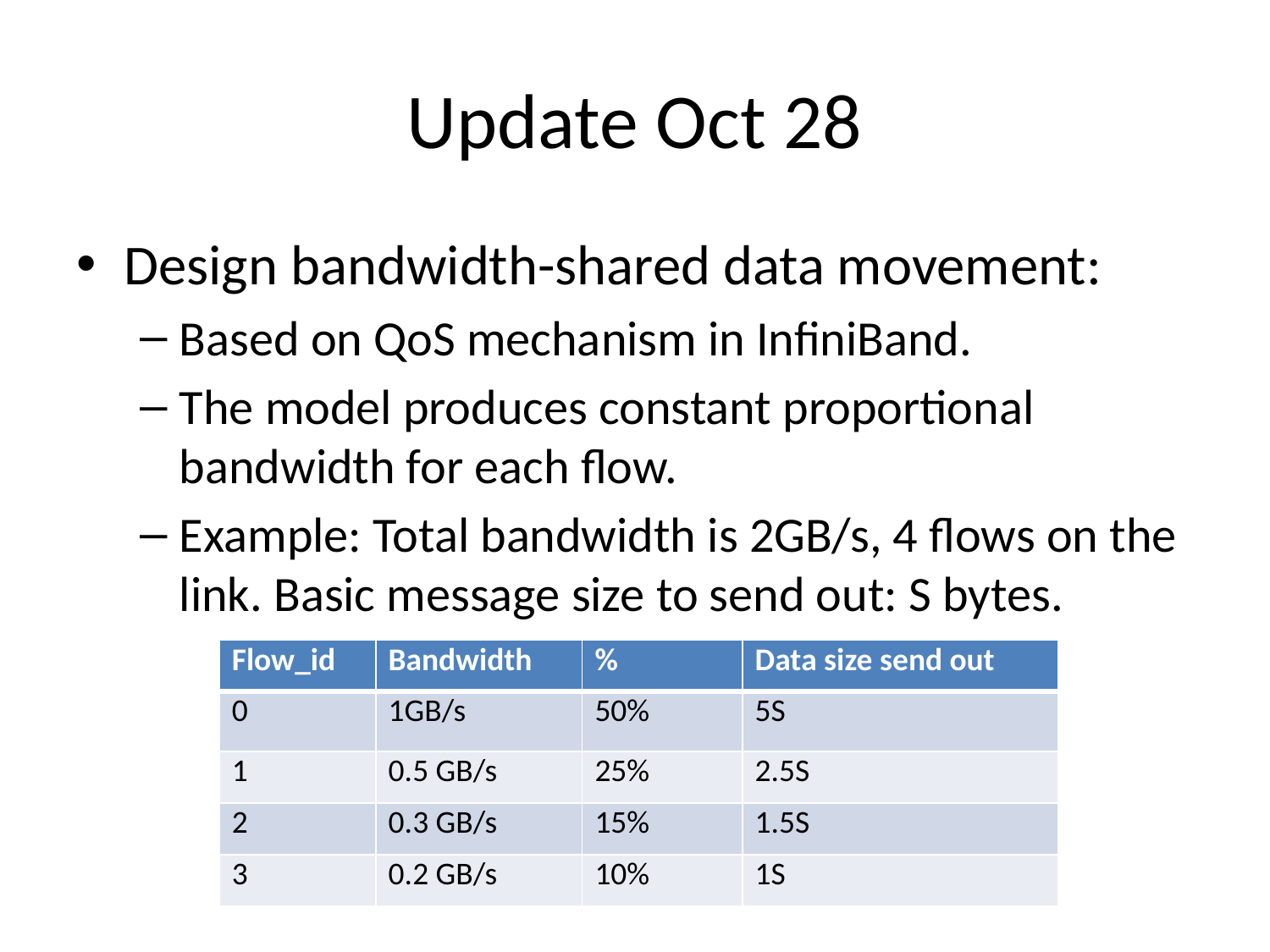

# Update Oct 28
Design bandwidth-shared data movement:
Based on QoS mechanism in InfiniBand.
The model produces constant proportional bandwidth for each flow.
Example: Total bandwidth is 2GB/s, 4 flows on the link. Basic message size to send out: S bytes.
| Flow\_id | Bandwidth | % | Data size send out |
| --- | --- | --- | --- |
| 0 | 1GB/s | 50% | 5S |
| 1 | 0.5 GB/s | 25% | 2.5S |
| 2 | 0.3 GB/s | 15% | 1.5S |
| 3 | 0.2 GB/s | 10% | 1S |